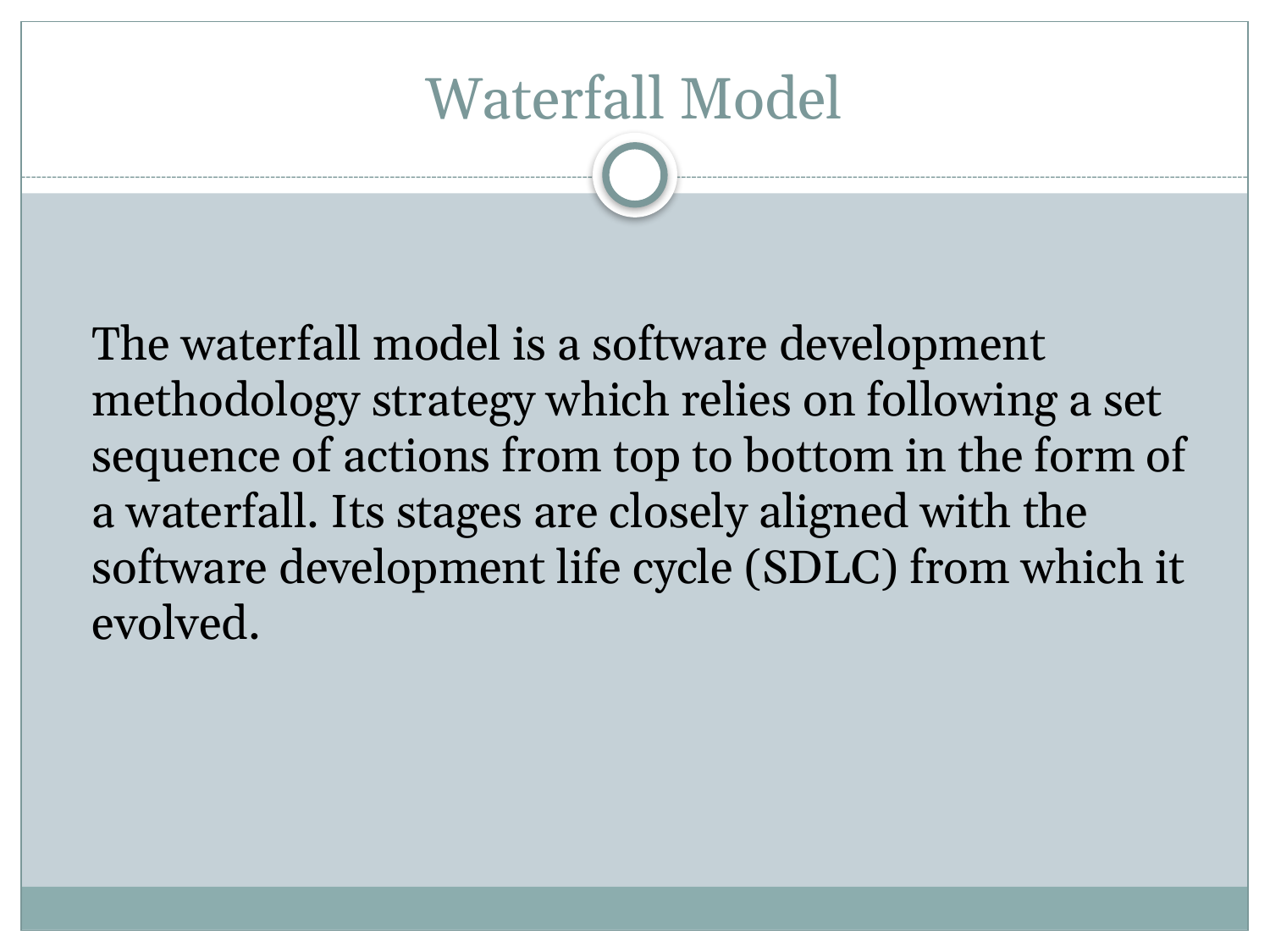

# Waterfall Model
	The waterfall model is a software development methodology strategy which relies on following a set sequence of actions from top to bottom in the form of a waterfall. Its stages are closely aligned with the software development life cycle (SDLC) from which it evolved.